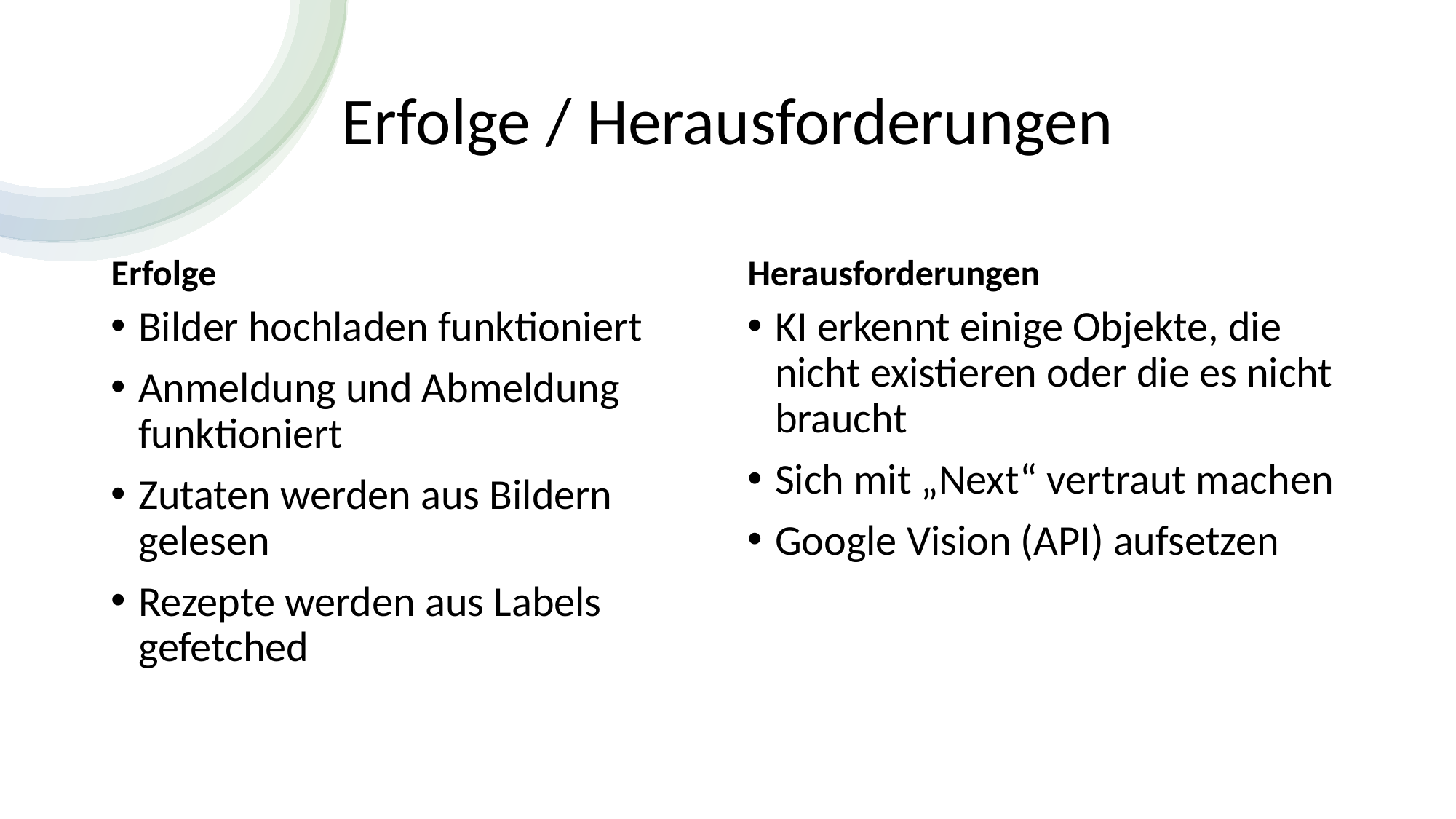

# Erfolge / Herausforderungen
Erfolge
Herausforderungen
Bilder hochladen funktioniert
Anmeldung und Abmeldung funktioniert
Zutaten werden aus Bildern gelesen
Rezepte werden aus Labels gefetched

KI erkennt einige Objekte, die nicht existieren oder die es nicht braucht
Sich mit „Next“ vertraut machen
Google Vision (API) aufsetzen